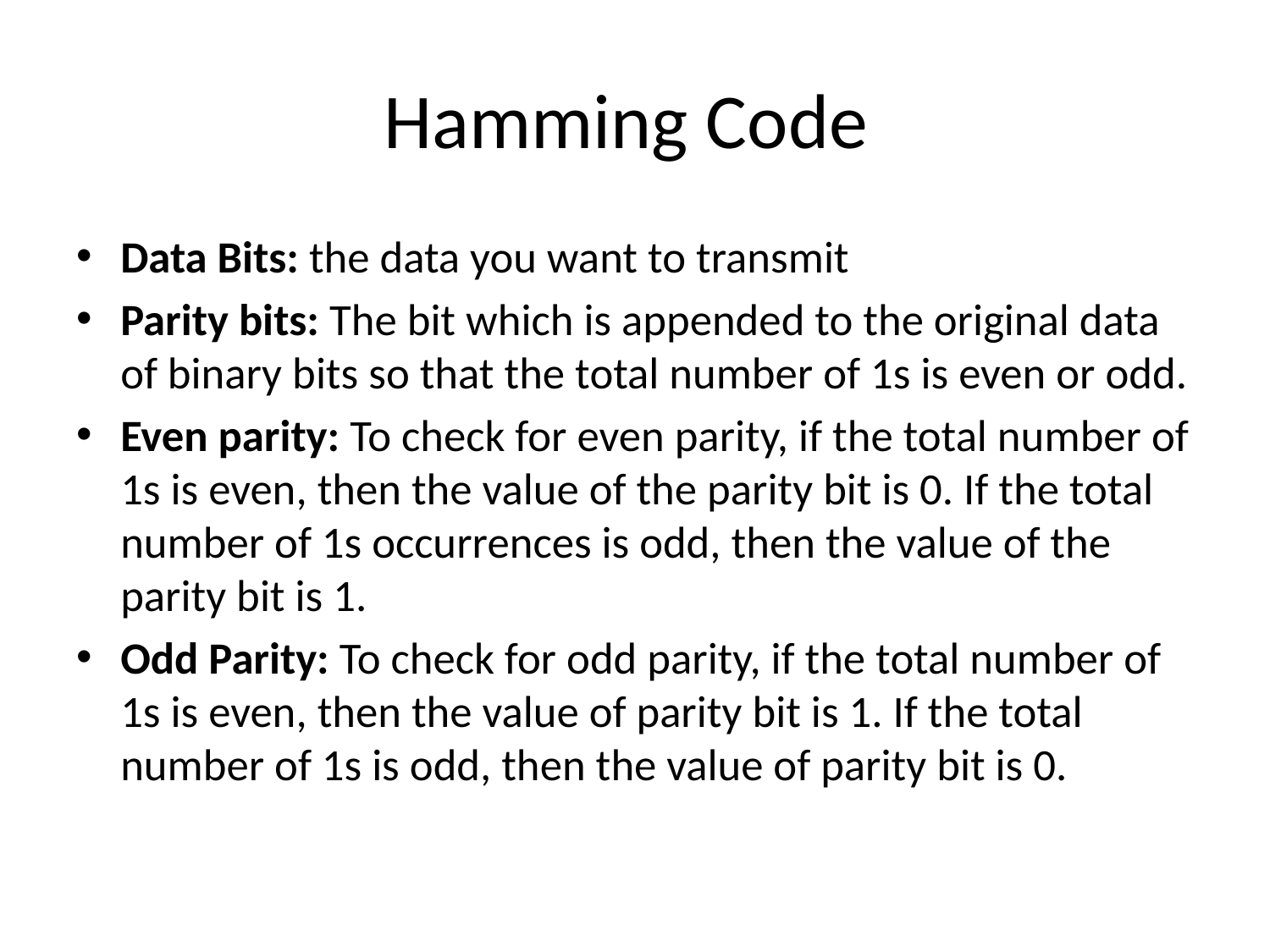

# Hamming Code
Data Bits: the data you want to transmit
Parity bits: The bit which is appended to the original data of binary bits so that the total number of 1s is even or odd.
Even parity: To check for even parity, if the total number of 1s is even, then the value of the parity bit is 0. If the total number of 1s occurrences is odd, then the value of the parity bit is 1.
Odd Parity: To check for odd parity, if the total number of 1s is even, then the value of parity bit is 1. If the total number of 1s is odd, then the value of parity bit is 0.